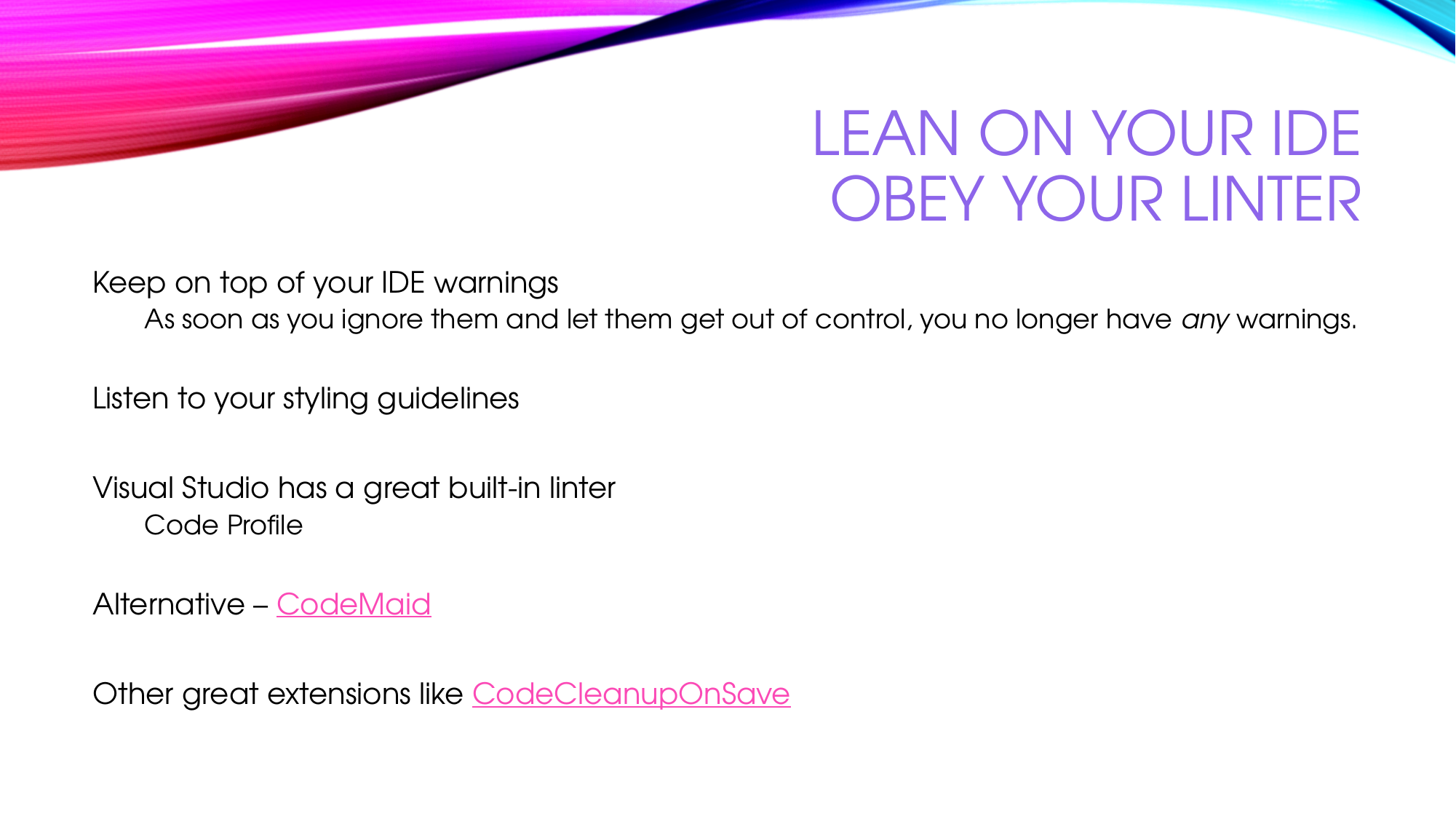

# LEAN ON YOUR IDE OBEY YOUR LINTER
Keep on top of your IDE warnings
As soon as you ignore them and let them get out of control, you no longer have any warnings.

Listen to your styling guidelines

Visual Studio has a great built-in linter
Code Profile

Alternative – CodeMaid

Other great extensions like CodeCleanupOnSave